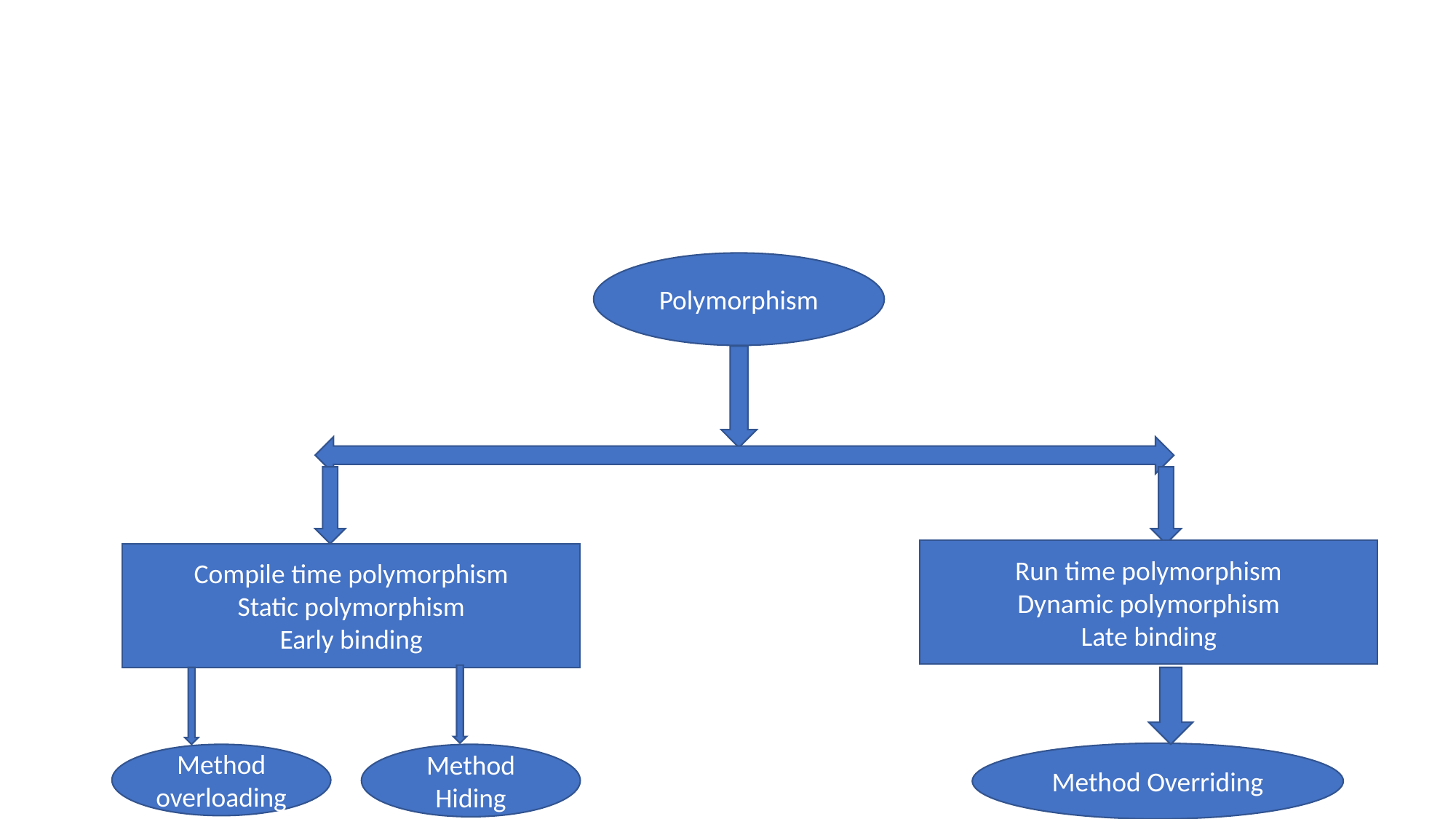

#

Polymorphism

Run time polymorphism
Dynamic polymorphism
Late binding
Compile time polymorphism
Static polymorphism
Early binding

Method Overriding
Method overloading
Method Hiding